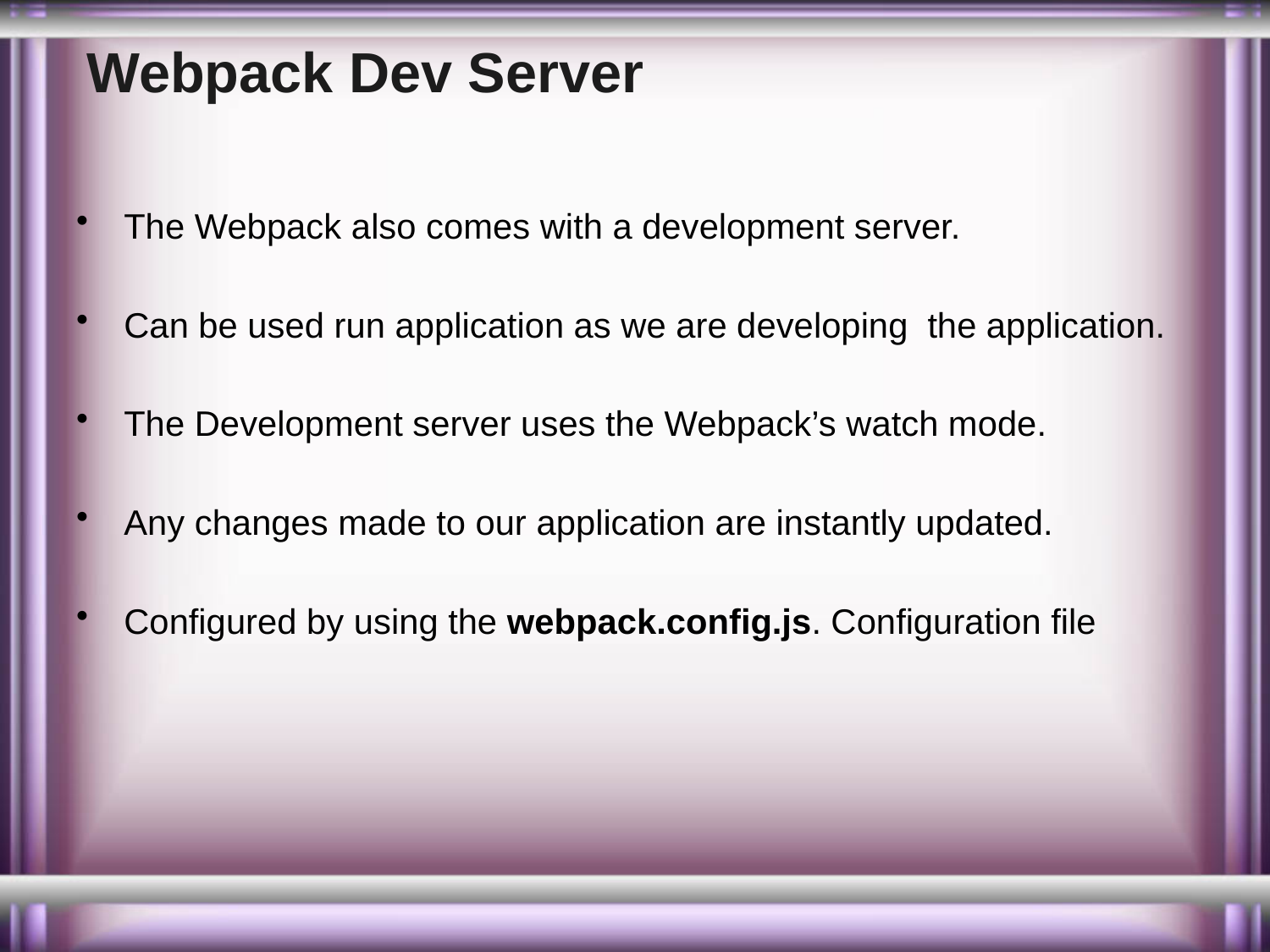

# Webpack Dev Server

The Webpack also comes with a development server.

Can be used run application as we are developing  the application.

The Development server uses the Webpack’s watch mode.

Any changes made to our application are instantly updated.

Configured by using the webpack.config.js. Configuration file